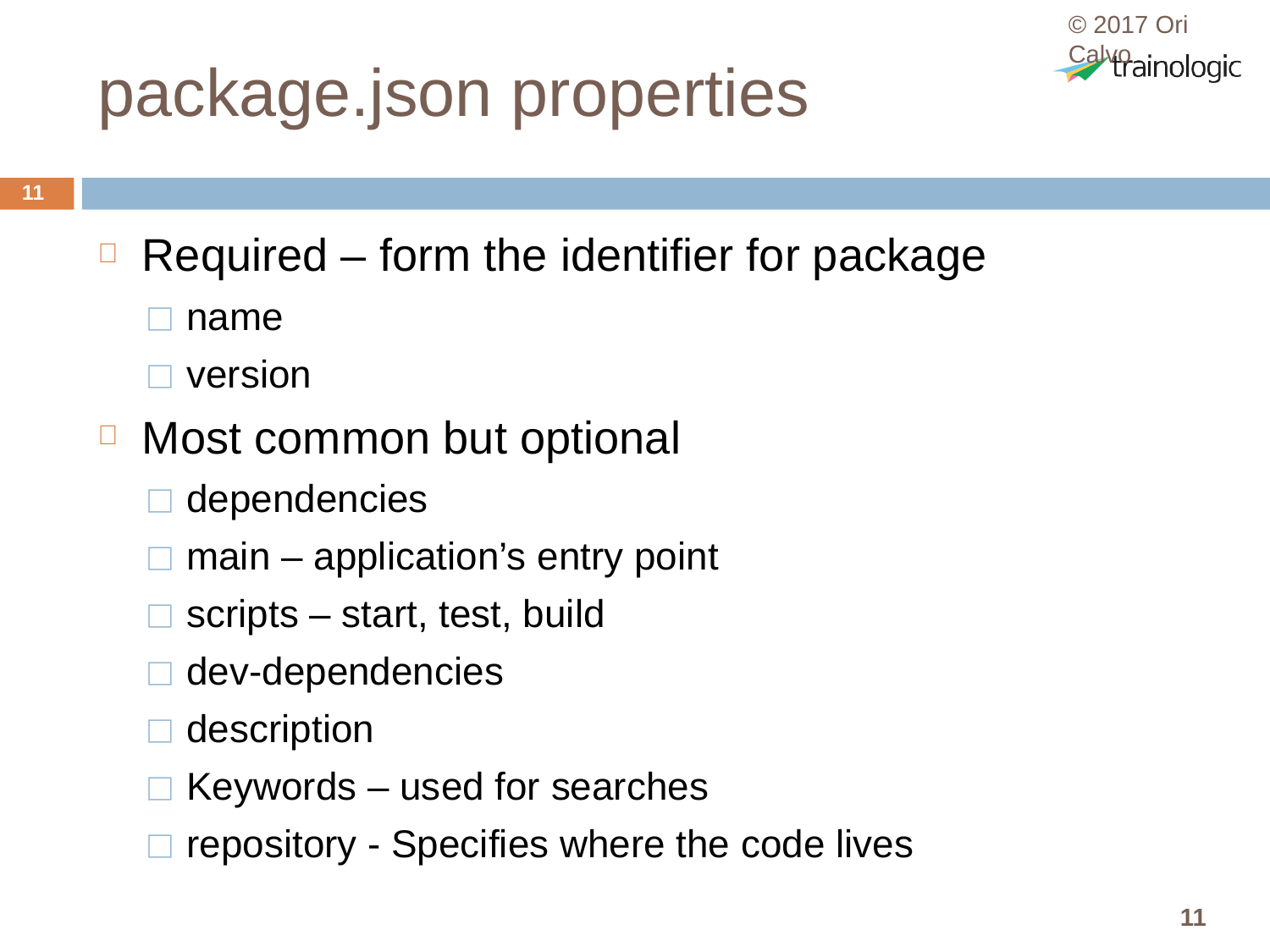

© 2017 Ori Calvo
# package.json properties
11
Required – form the identifier for package
name
version
Most common but optional
dependencies
main – application’s entry point
scripts – start, test, build
dev-dependencies
description
Keywords – used for searches
repository - Specifies where the code lives

11